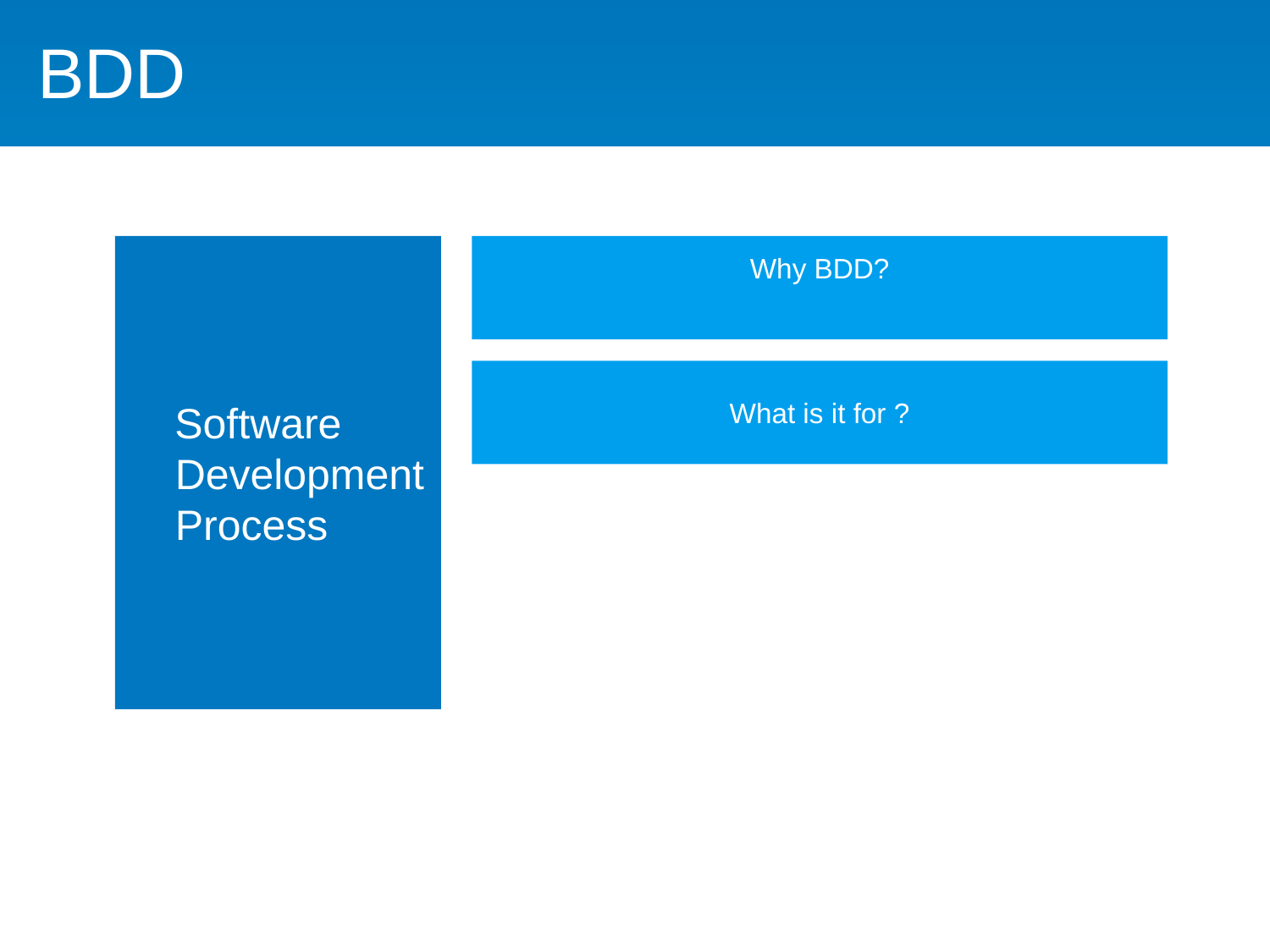

BDD
Why BDD?

    Software Development Process
What is it for ?